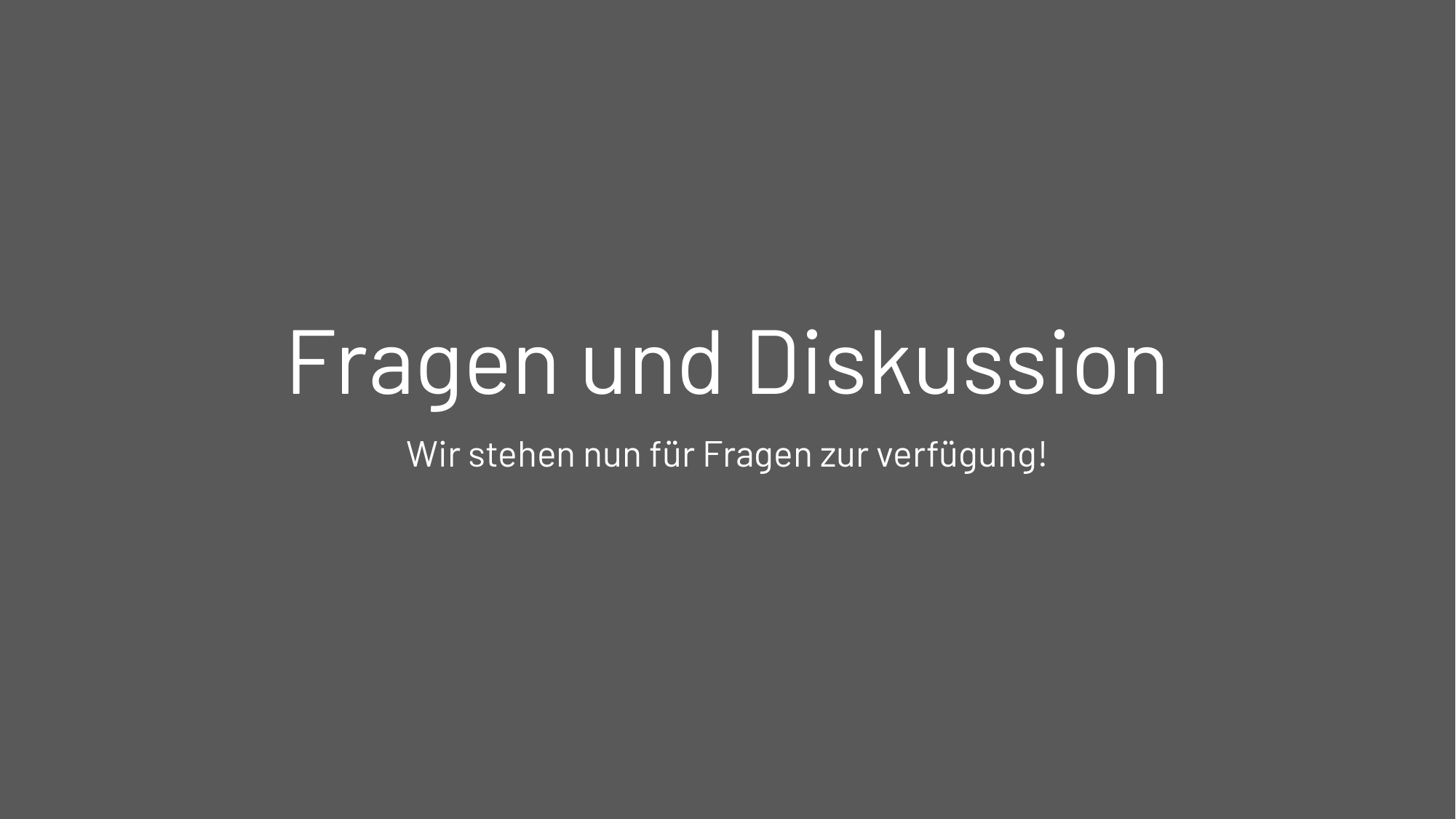

# Fragen und Diskussion
Wir stehen nun für Fragen zur verfügung!